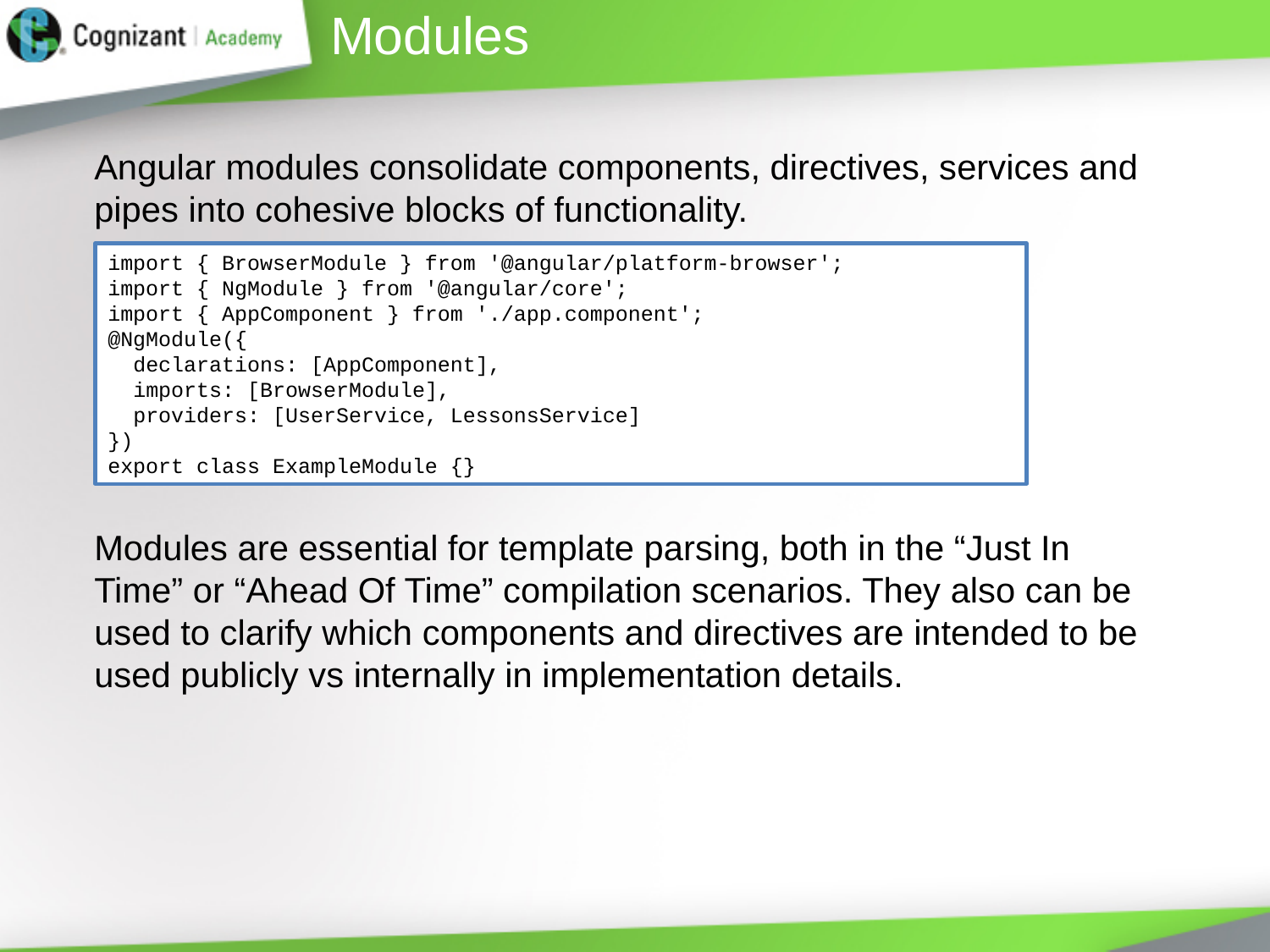

# Modules
Angular modules consolidate components, directives, services and pipes into cohesive blocks of functionality.

Modules are essential for template parsing, both in the “Just In Time” or “Ahead Of Time” compilation scenarios. They also can be used to clarify which components and directives are intended to be used publicly vs internally in implementation details.
import { BrowserModule } from '@angular/platform-browser';
import { NgModule } from '@angular/core';
import { AppComponent } from './app.component';
@NgModule({
  declarations: [AppComponent],
  imports: [BrowserModule],
  providers: [UserService, LessonsService]
})
export class ExampleModule {}